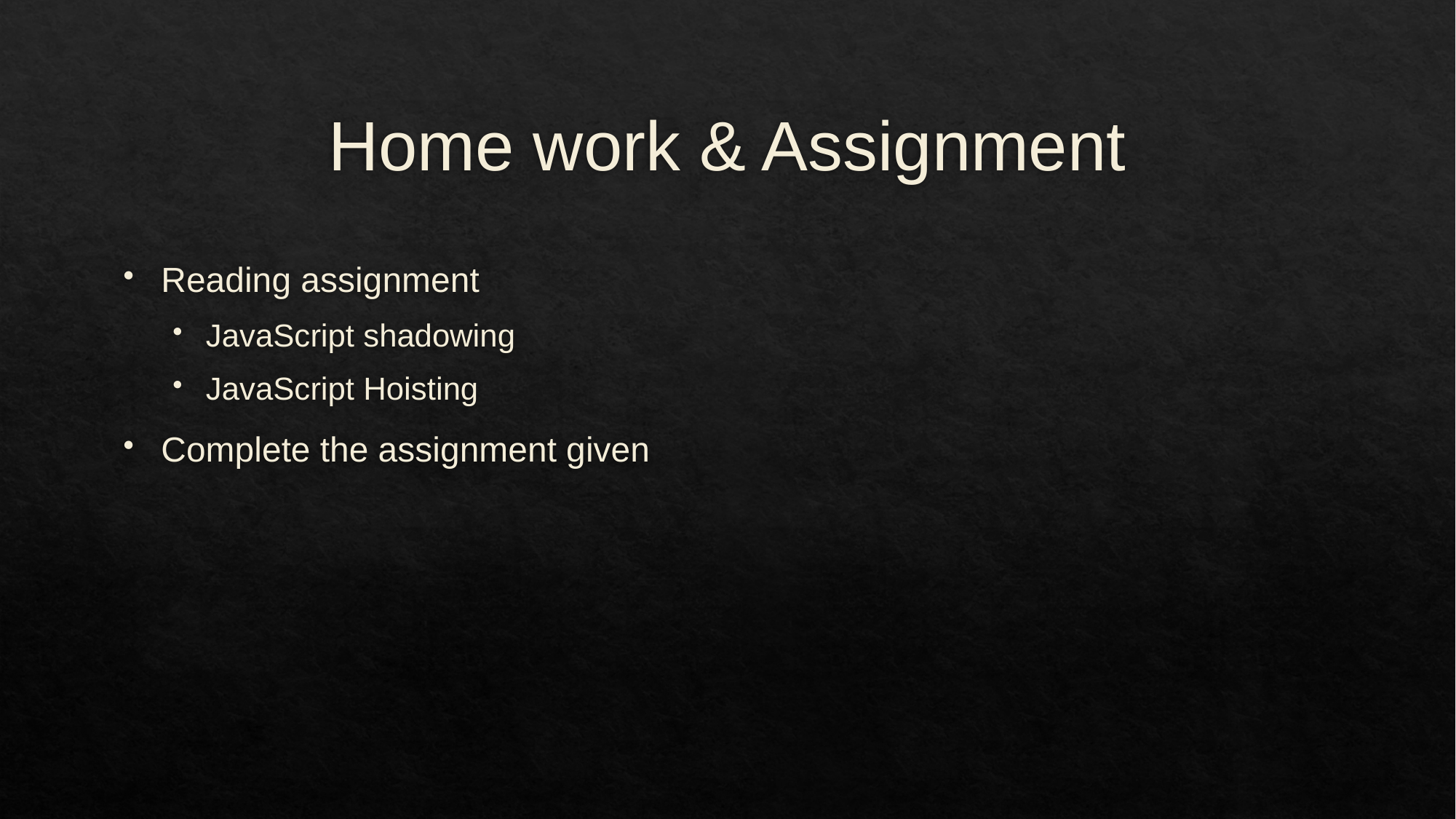

# Home work & Assignment
Reading assignment
JavaScript shadowing
JavaScript Hoisting
Complete the assignment given